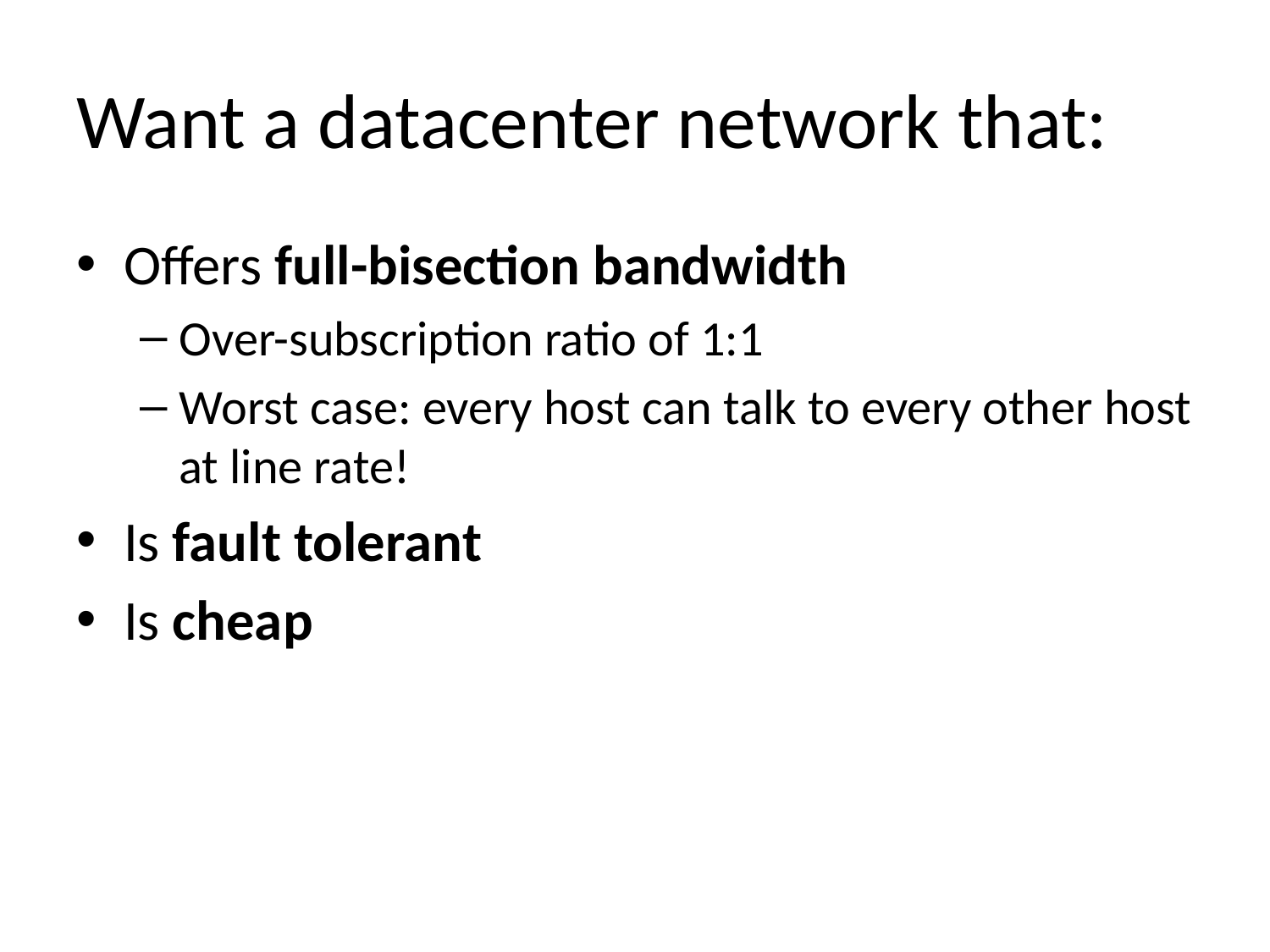

# Want a datacenter network that:
Offers full-bisection bandwidth
Over-subscription ratio of 1:1
Worst case: every host can talk to every other host at line rate!
Is fault tolerant
Is cheap